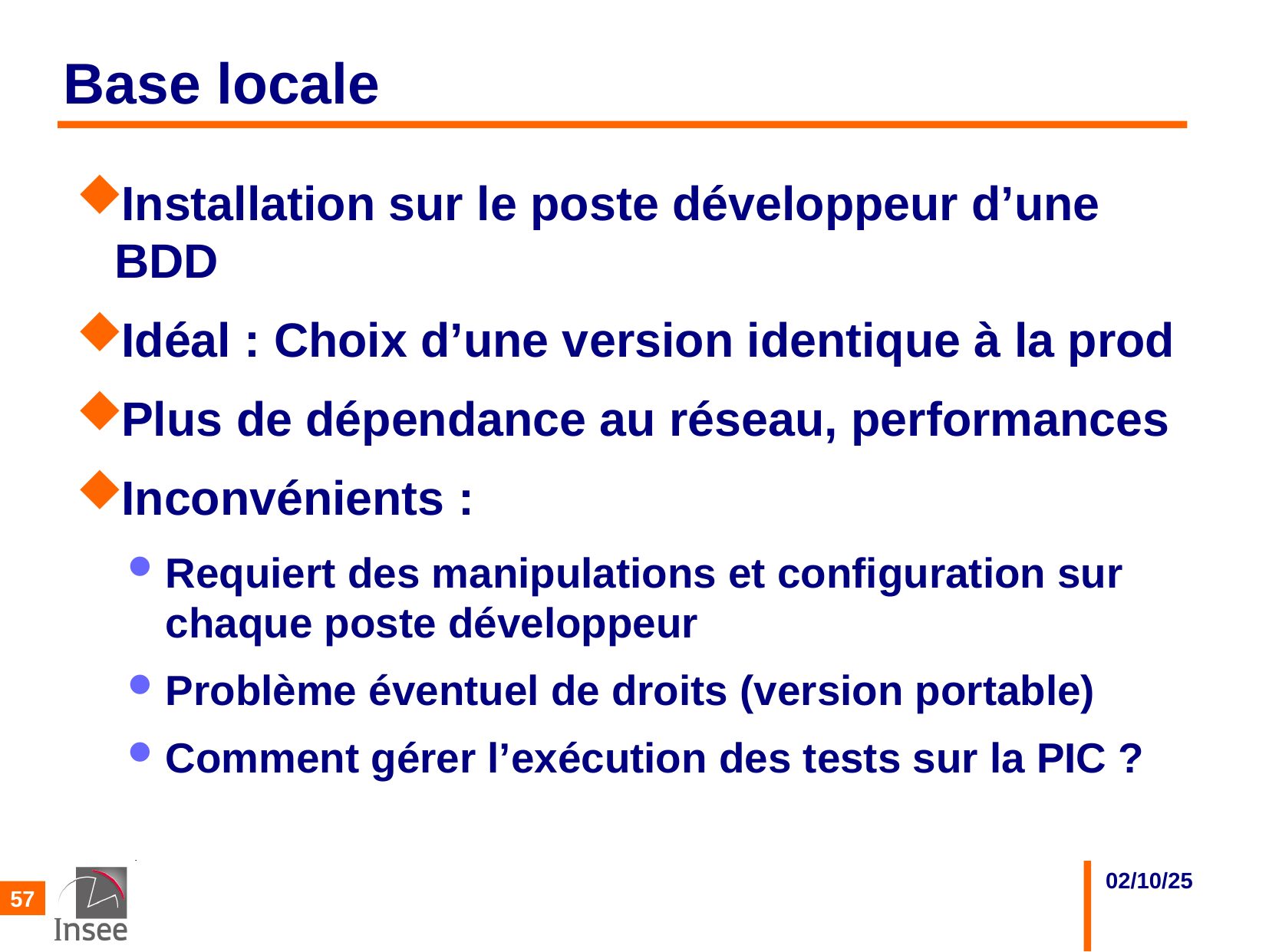

# Base locale

Installation sur le poste développeur d’une BDD
Idéal : Choix d’une version identique à la prod
Plus de dépendance au réseau, performances
Inconvénients :
Requiert des manipulations et configuration sur chaque poste développeur
Problème éventuel de droits (version portable)
Comment gérer l’exécution des tests sur la PIC ?
02/10/25
57